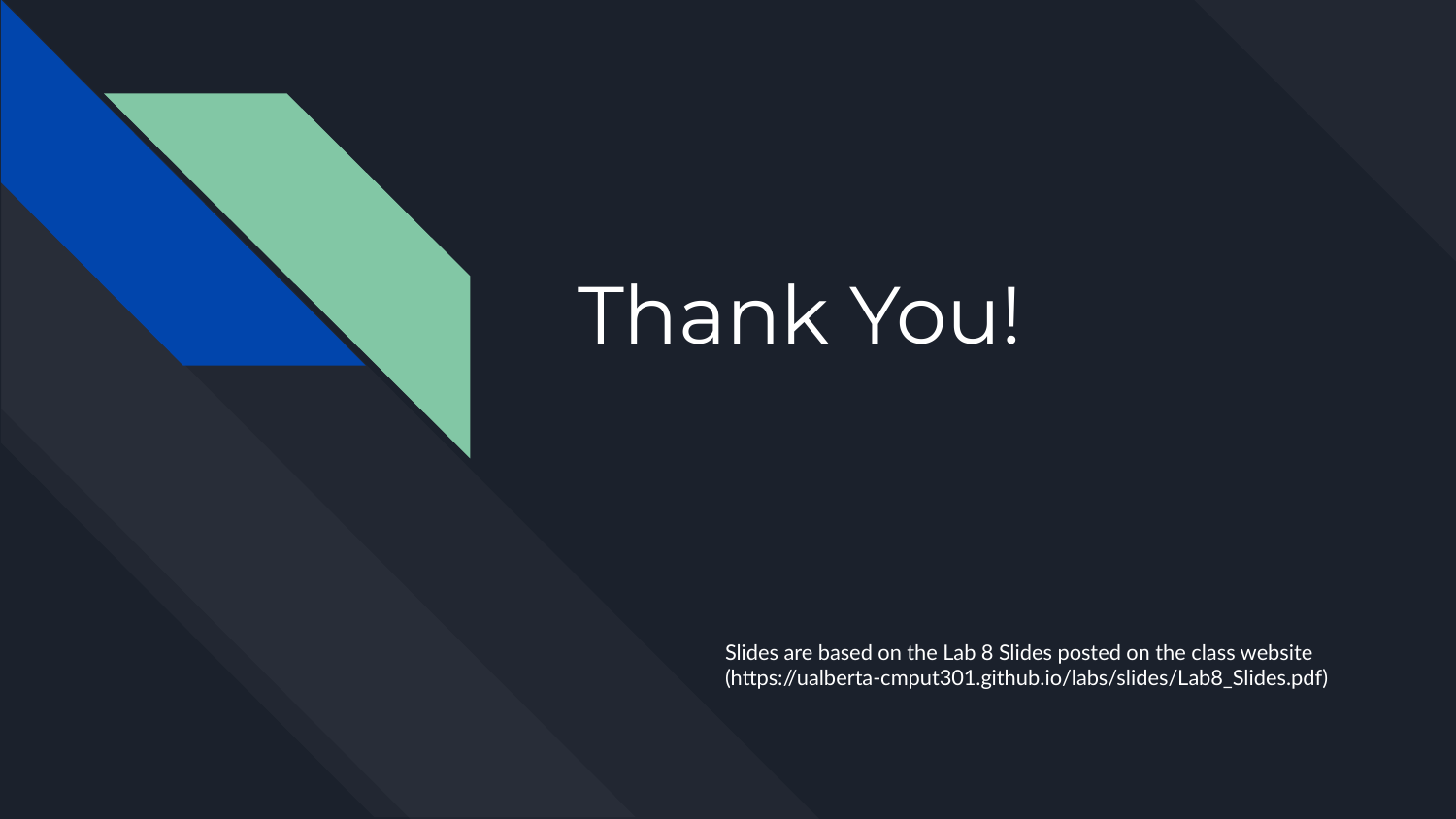

# Thank You!
Slides are based on the Lab 8 Slides posted on the class website (https://ualberta-cmput301.github.io/labs/slides/Lab8_Slides.pdf)